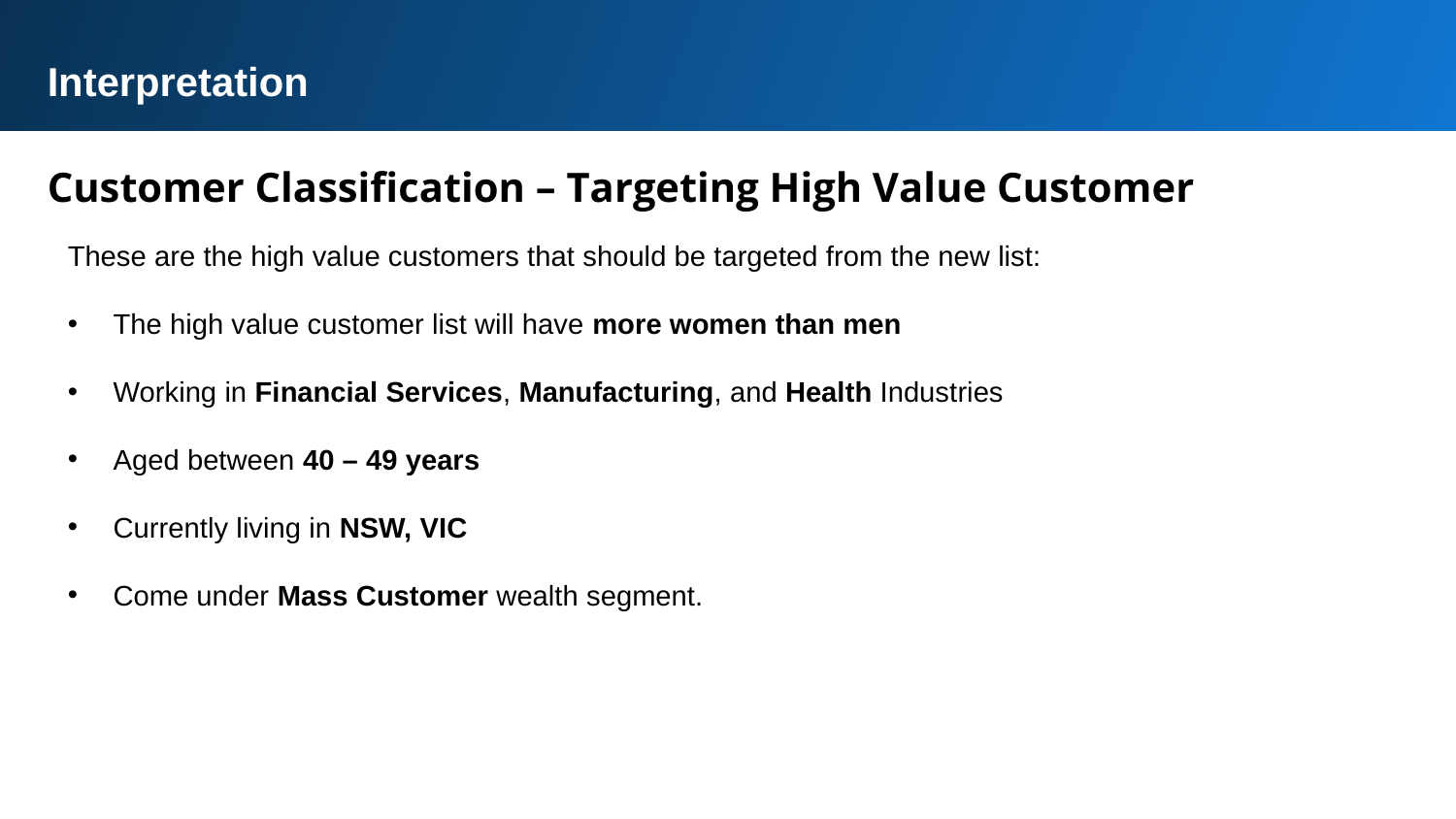

Interpretation
Customer Classification – Targeting High Value Customer
These are the high value customers that should be targeted from the new list:

The high value customer list will have more women than men

Working in Financial Services, Manufacturing, and Health Industries

Aged between 40 – 49 years

Currently living in NSW, VIC

Come under Mass Customer wealth segment.